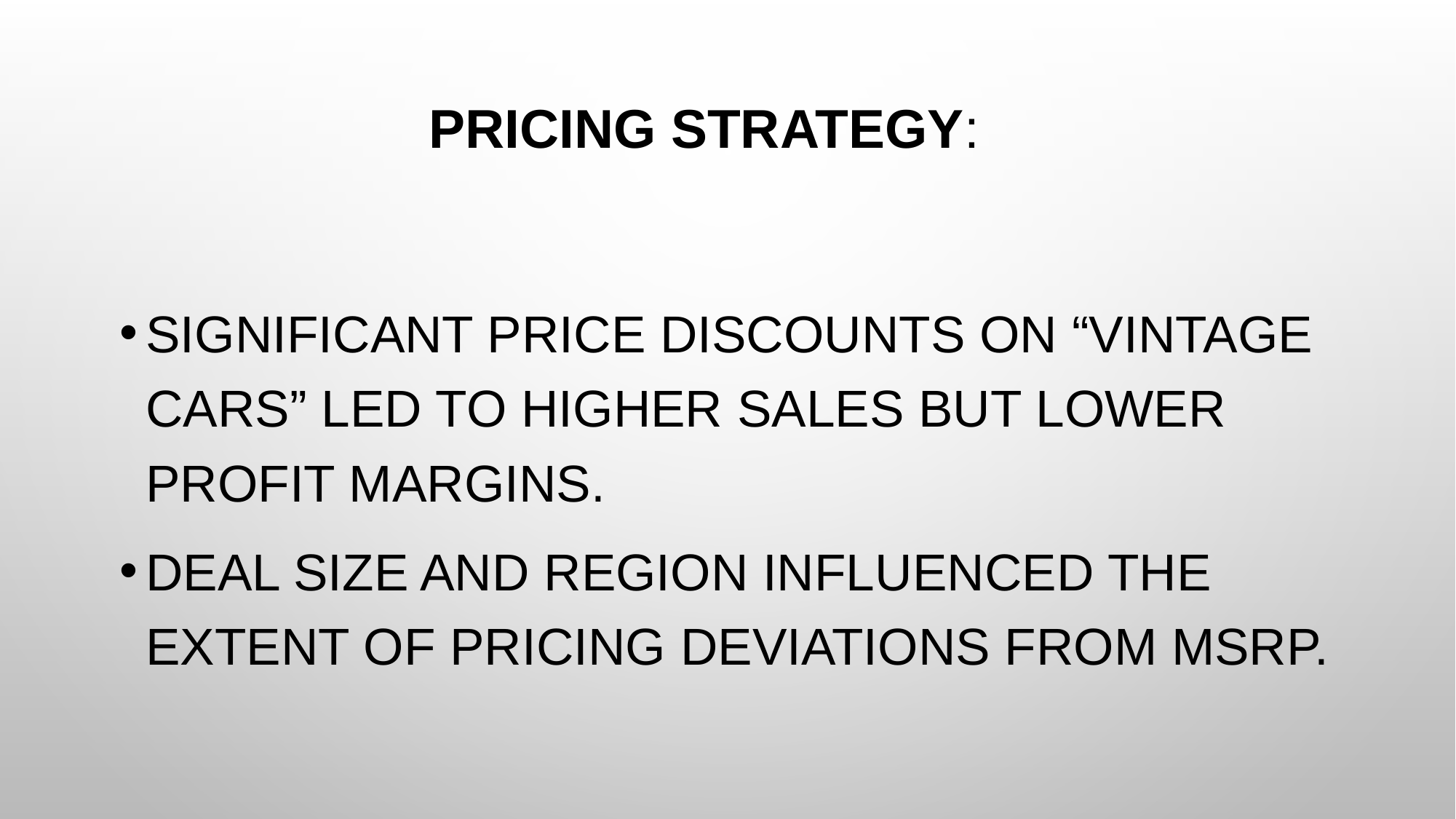

# Pricing Strategy:
Significant price discounts on “Vintage Cars” led to higher sales but lower profit margins.
Deal size and region influenced the extent of pricing deviations from MSRP.